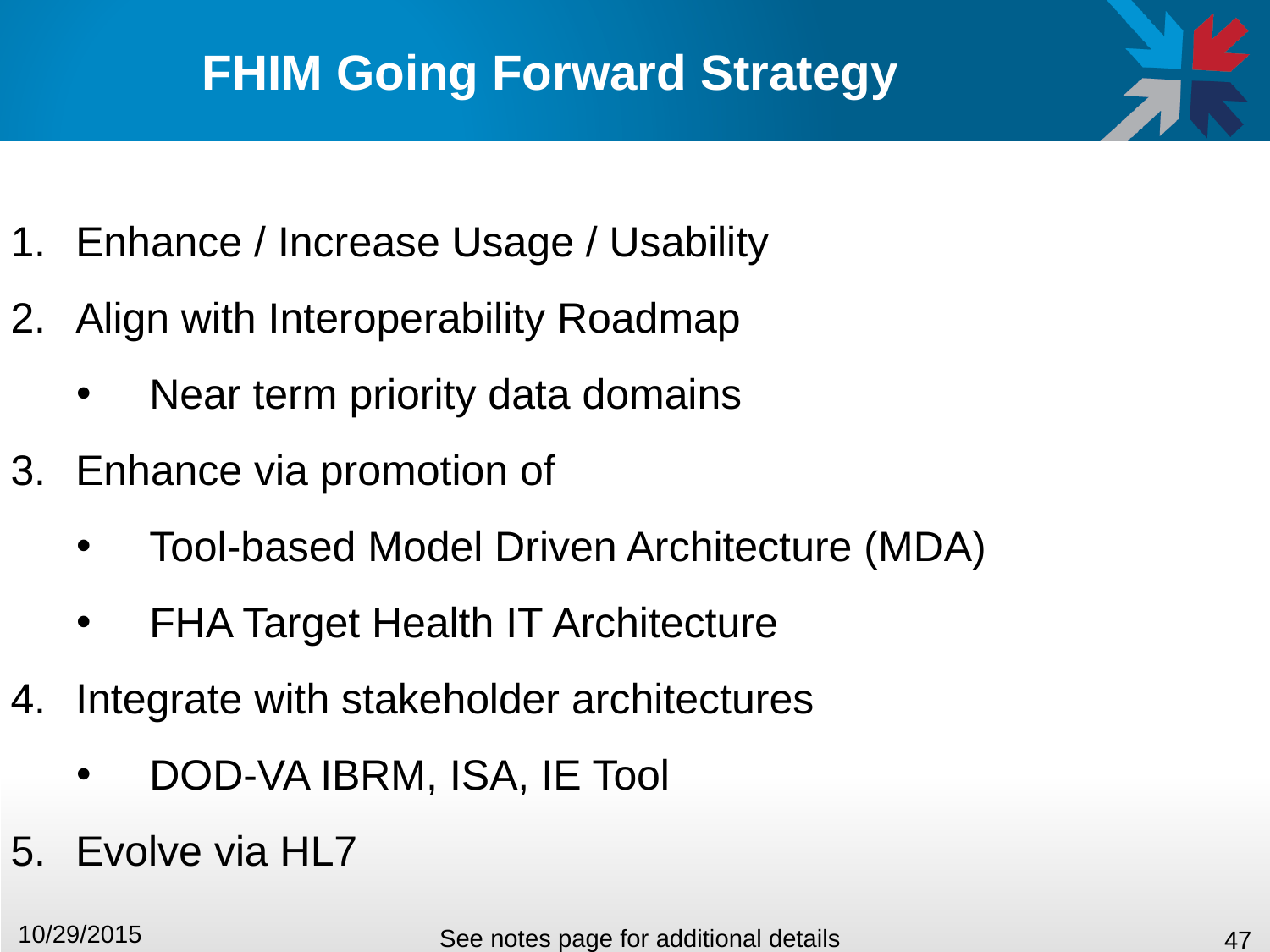

# FHIM Going Forward Strategy
Enhance / Increase Usage / Usability
Align with Interoperability Roadmap
Near term priority data domains
Enhance via promotion of
Tool-based Model Driven Architecture (MDA)
FHA Target Health IT Architecture
Integrate with stakeholder architectures
DOD-VA IBRM, ISA, IE Tool
Evolve via HL7
10/29/2015
See notes page for additional details
47